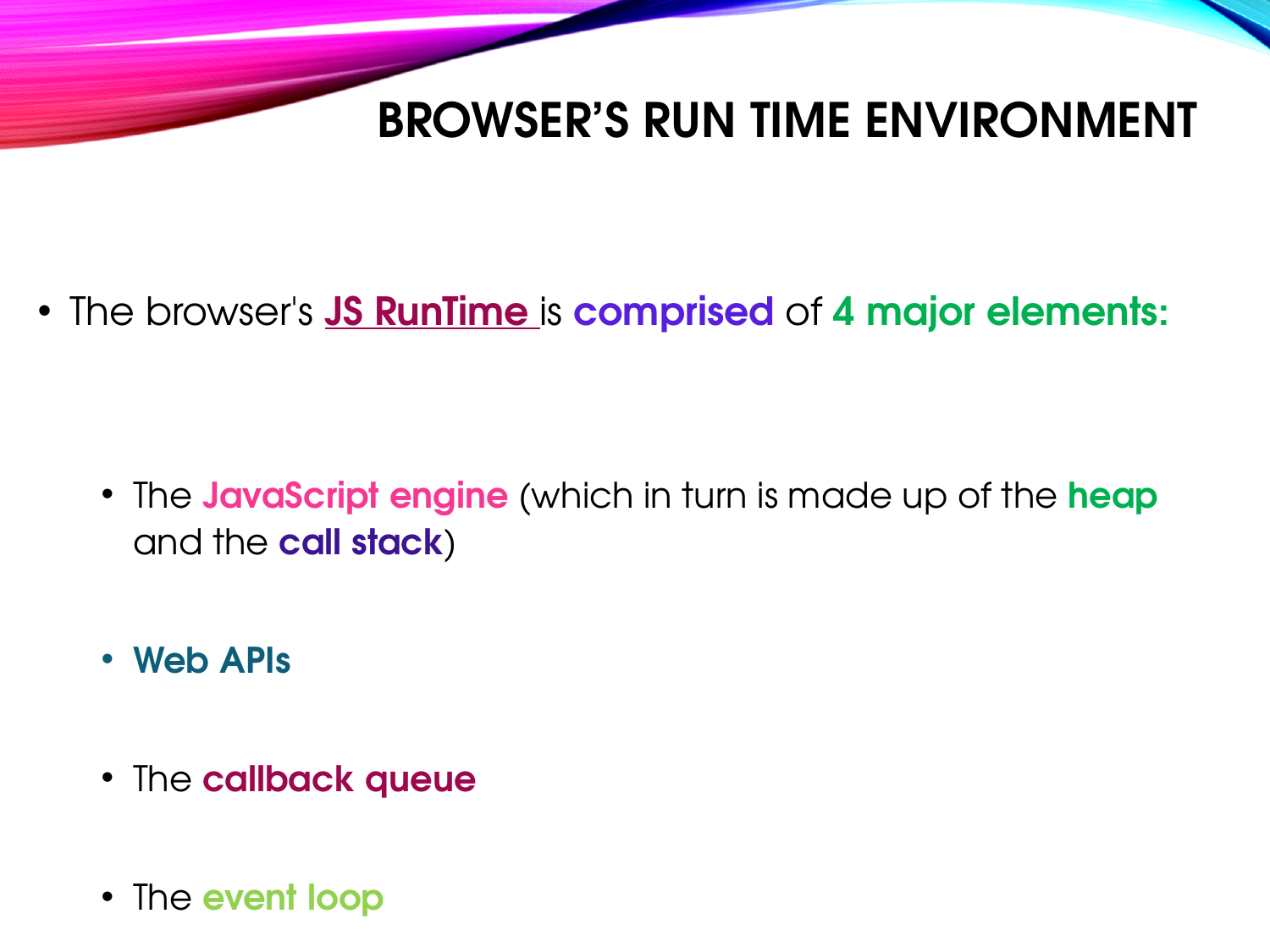

# browser’s run time environment

The browser's JS RunTime is comprised of 4 major elements:

The JavaScript engine (which in turn is made up of the heap and the call stack)

Web APIs

The callback queue

The event loop